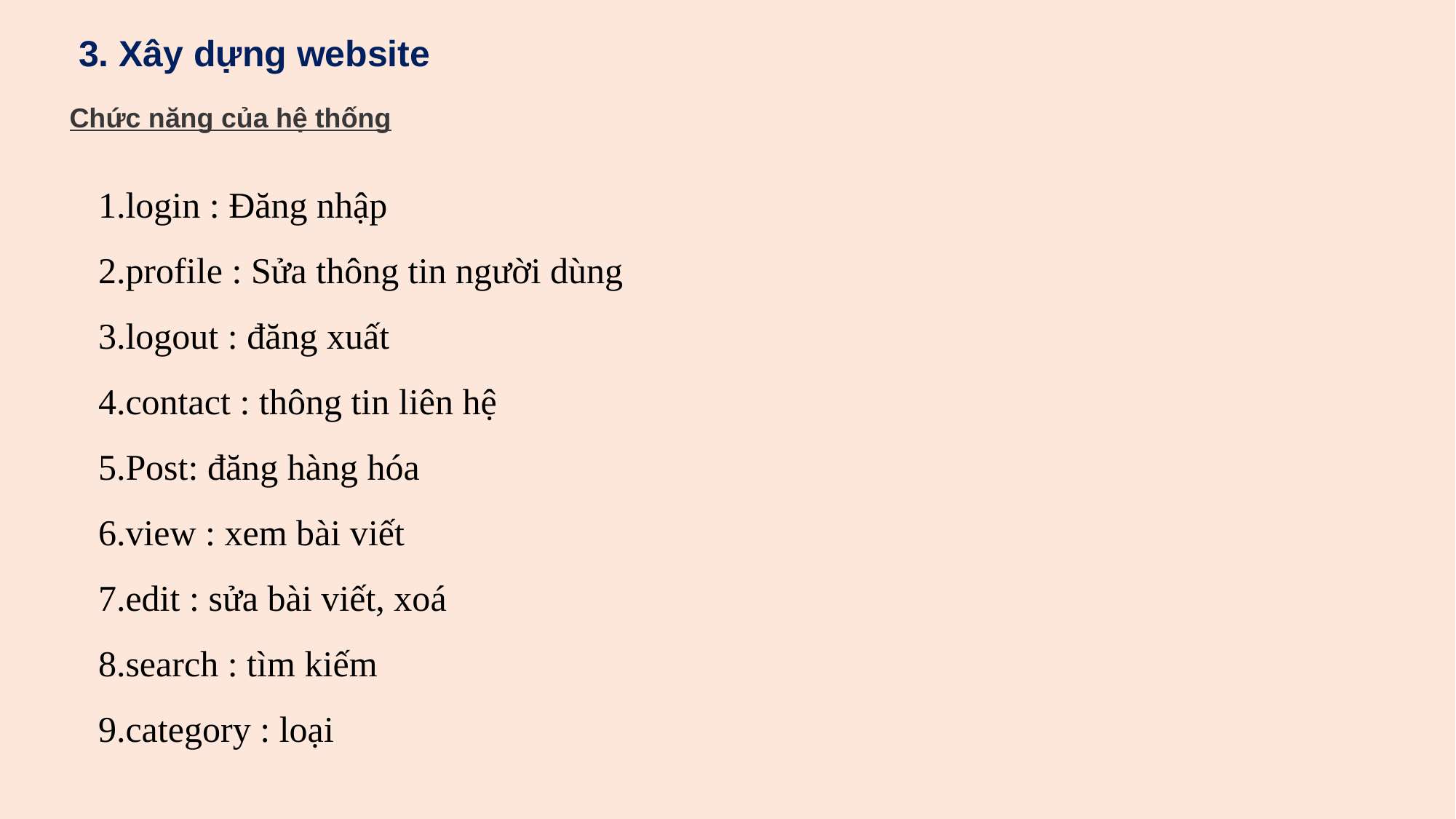

3. Xây dựng website
Chức năng của hệ thống
login : Đăng nhập
profile : Sửa thông tin người dùng
logout : đăng xuất
contact : thông tin liên hệ
Post: đăng hàng hóa
view : xem bài viết
edit : sửa bài viết, xoá
search : tìm kiếm
category : loại